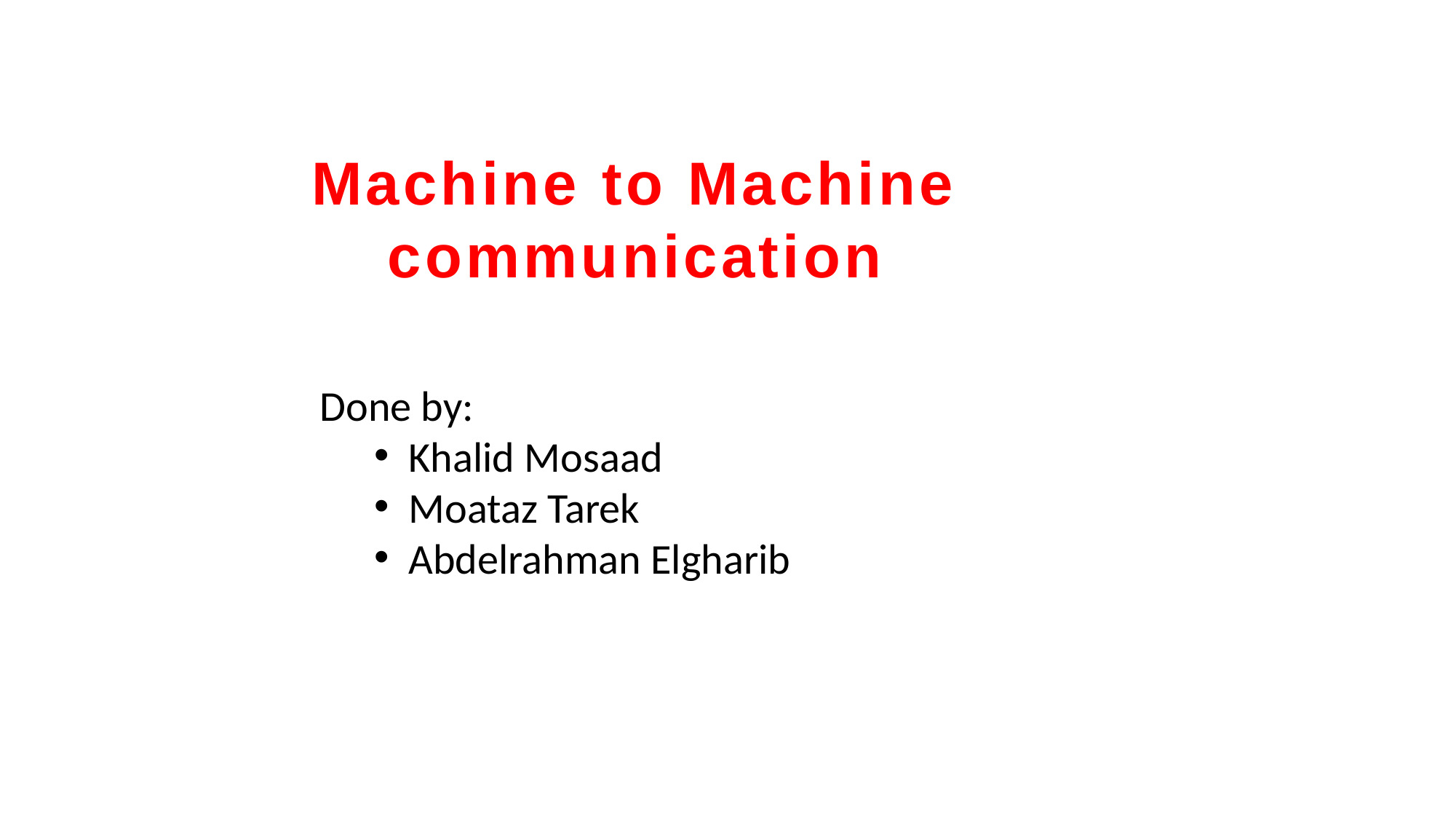

Machine to Machine communication
Done by:
Khalid Mosaad
Moataz Tarek
Abdelrahman Elgharib